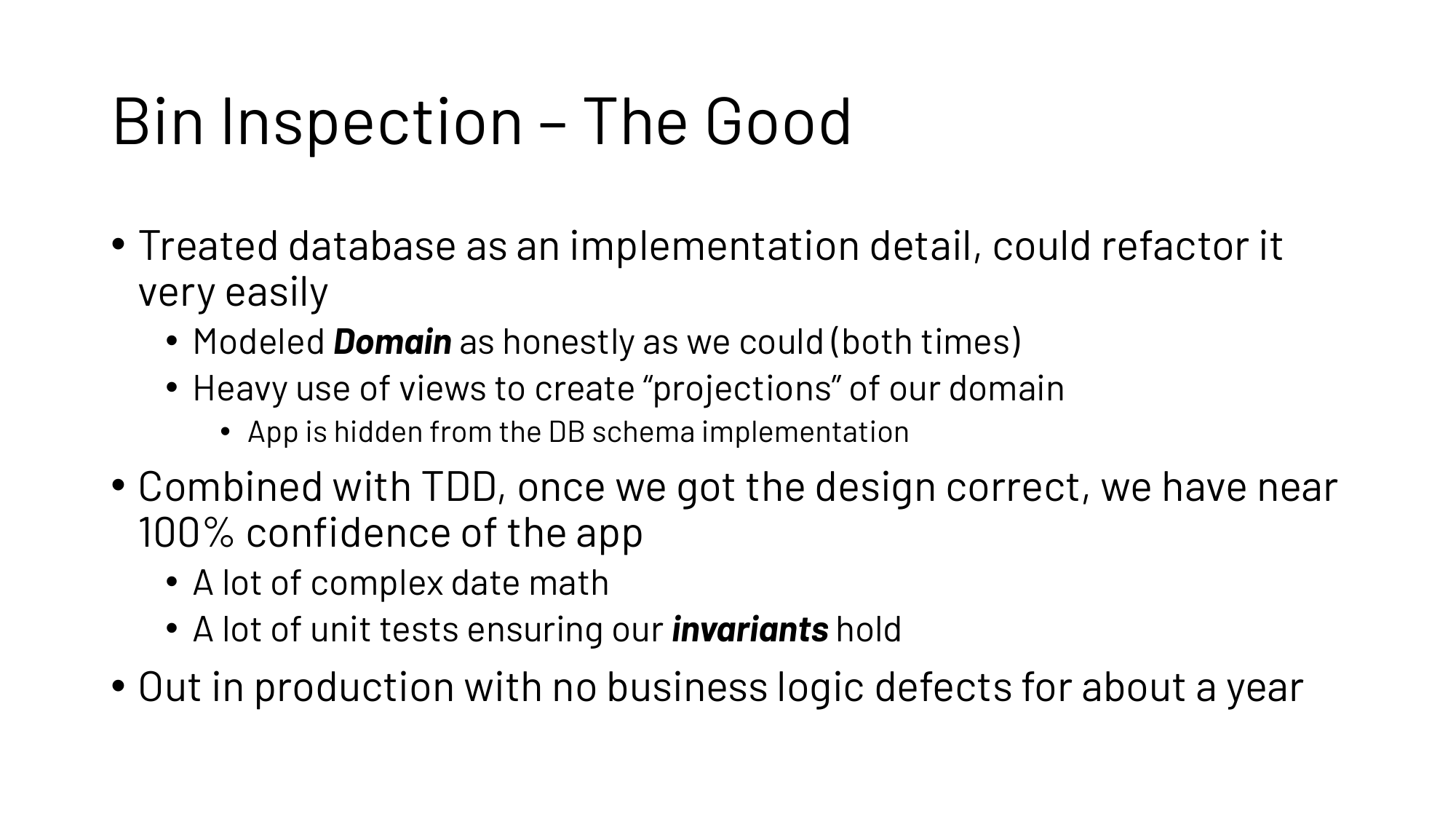

# Bin Inspection – The Good
Treated database as an implementation detail, could refactor it very easily
Modeled Domain as honestly as we could (both times)
Heavy use of views to create “projections” of our domain
App is hidden from the DB schema implementation
Combined with TDD, once we got the design correct, we have near 100% confidence of the app
A lot of complex date math
A lot of unit tests ensuring our invariants hold
Out in production with no business logic defects for about a year